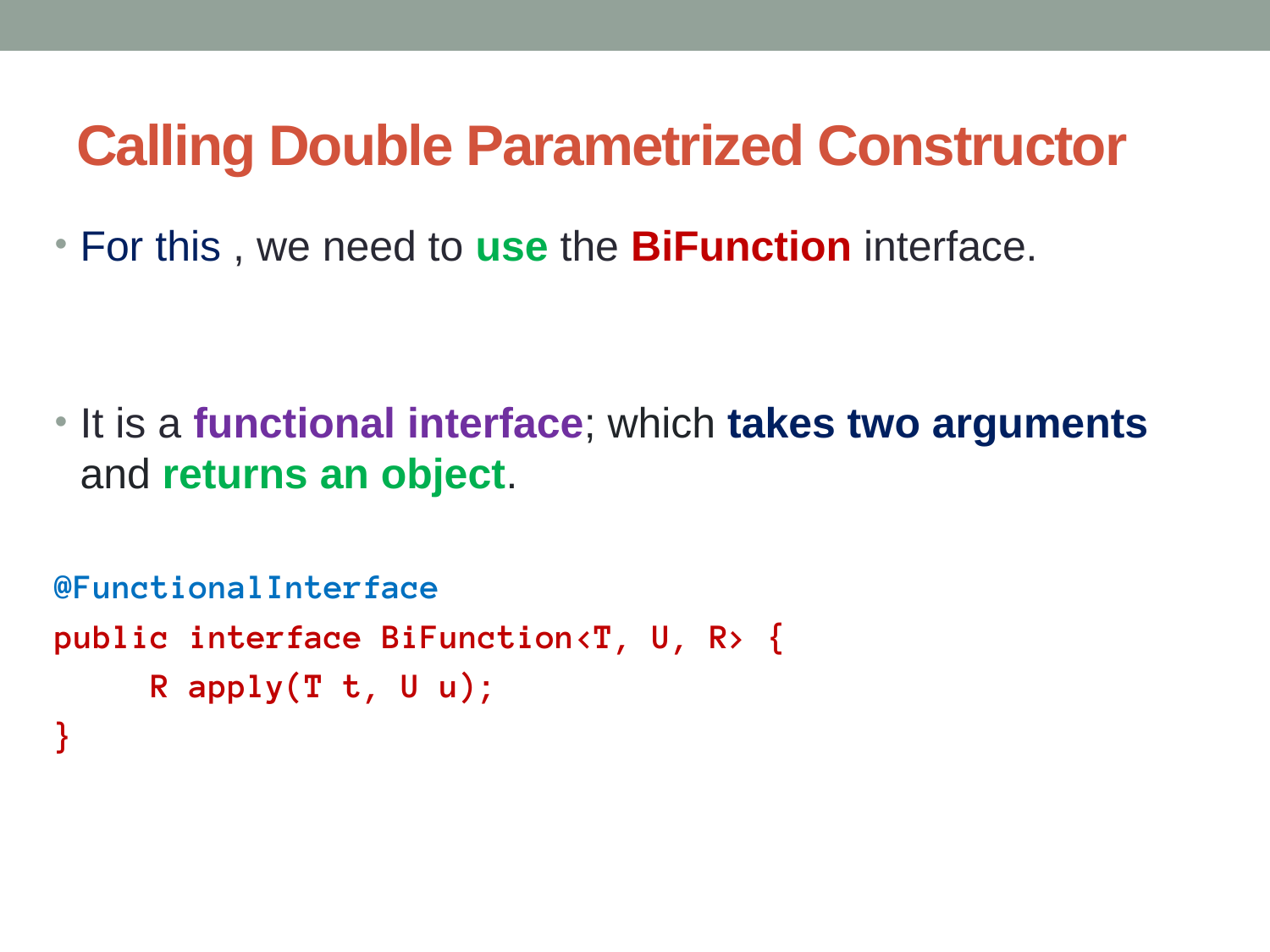

# Calling Double Parametrized Constructor
For this , we need to use the BiFunction interface.

It is a functional interface; which takes two arguments and returns an object.

@FunctionalInterface
public interface BiFunction<T, U, R> {
     R apply(T t, U u);
}